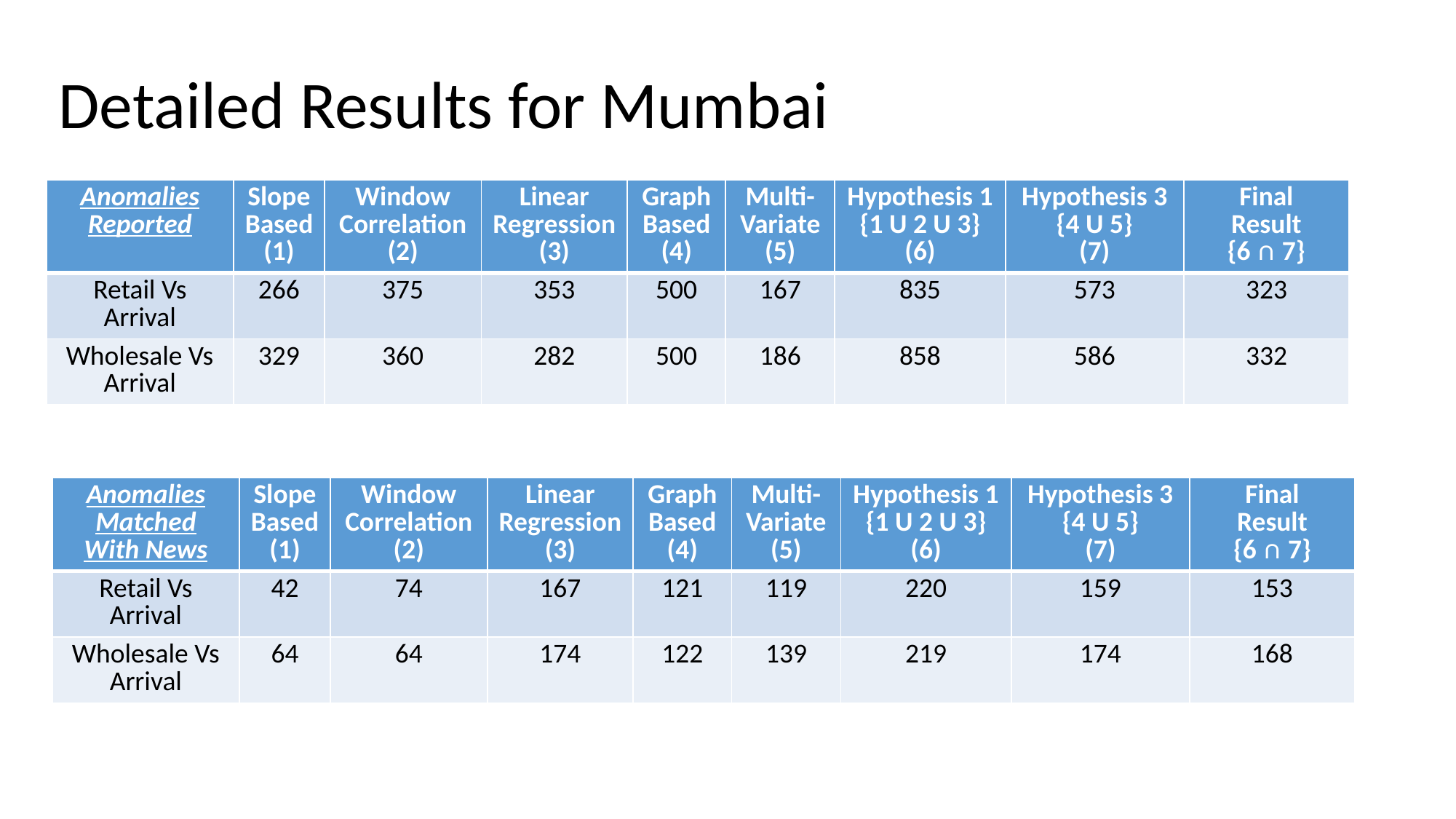

# Detailed Results for Mumbai
| Anomalies Reported | Slope Based (1) | Window Correlation (2) | Linear Regression (3) | Graph Based (4) | Multi- Variate (5) | Hypothesis 1 {1 U 2 U 3} (6) | Hypothesis 3 {4 U 5} (7) | Final Result {6 ∩ 7} |
| --- | --- | --- | --- | --- | --- | --- | --- | --- |
| Retail Vs Arrival | 266 | 375 | 353 | 500 | 167 | 835 | 573 | 323 |
| Wholesale Vs Arrival | 329 | 360 | 282 | 500 | 186 | 858 | 586 | 332 |
| Anomalies Matched With News | Slope Based (1) | Window Correlation (2) | Linear Regression (3) | Graph Based (4) | Multi- Variate (5) | Hypothesis 1 {1 U 2 U 3} (6) | Hypothesis 3 {4 U 5} (7) | Final Result {6 ∩ 7} |
| --- | --- | --- | --- | --- | --- | --- | --- | --- |
| Retail Vs Arrival | 42 | 74 | 167 | 121 | 119 | 220 | 159 | 153 |
| Wholesale Vs Arrival | 64 | 64 | 174 | 122 | 139 | 219 | 174 | 168 |